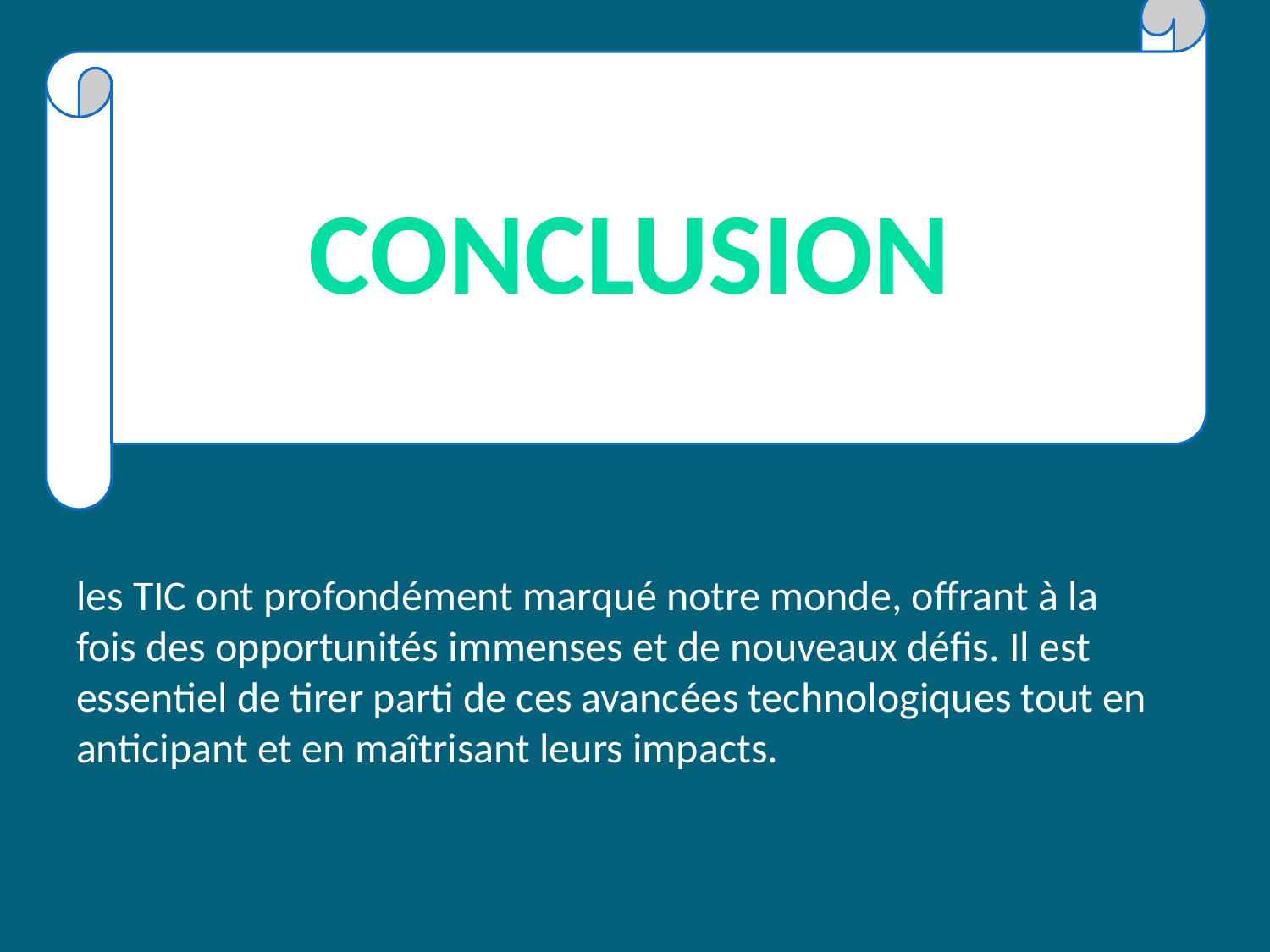

Conclusion
#
les TIC ont profondément marqué notre monde, offrant à la fois des opportunités immenses et de nouveaux défis. Il est essentiel de tirer parti de ces avancées technologiques tout en anticipant et en maîtrisant leurs impacts.